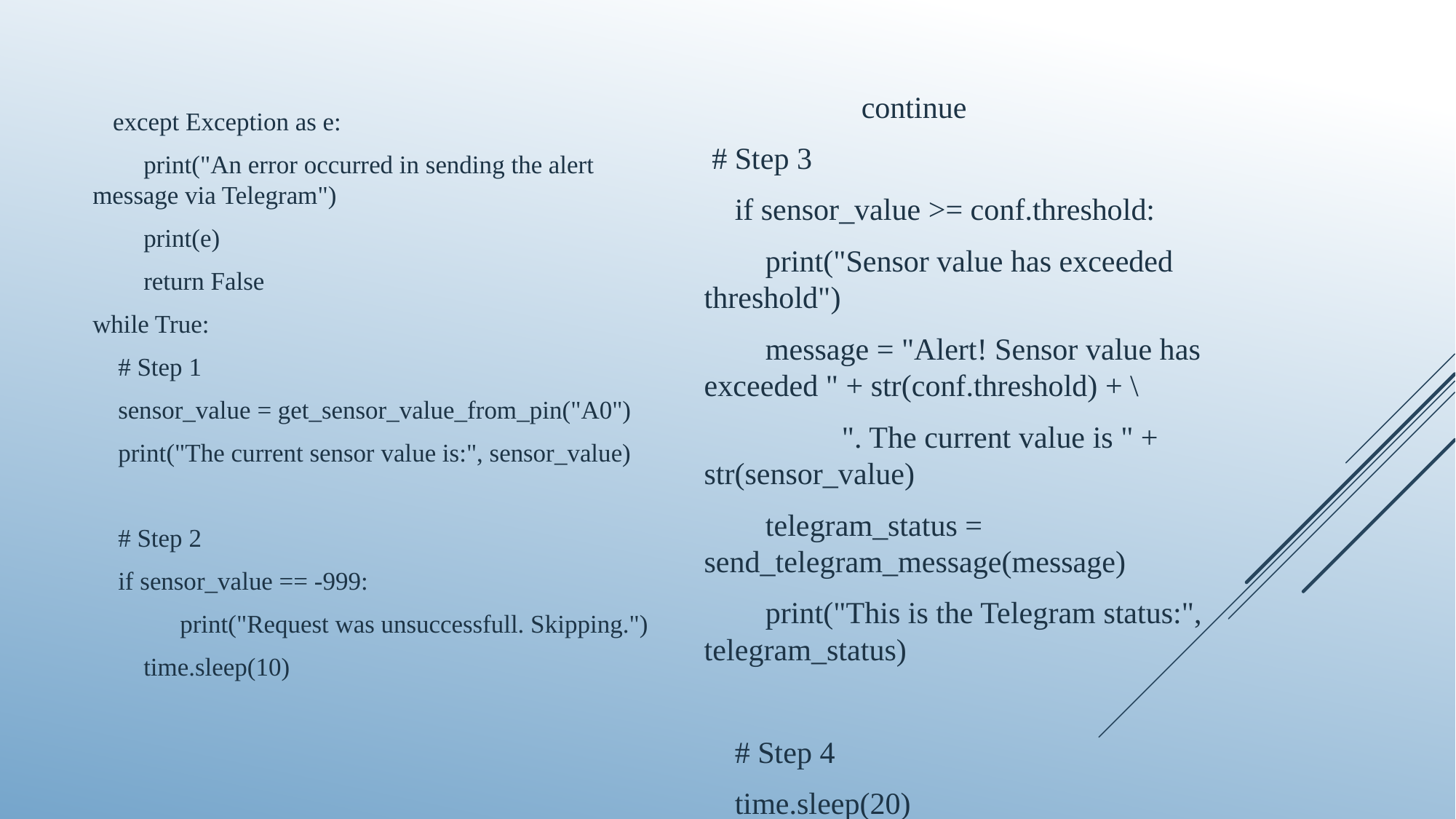

except Exception as e:
        print("An error occurred in sending the alert message via Telegram")
        print(e)
        return False
while True:
    # Step 1
    sensor_value = get_sensor_value_from_pin("A0")
    print("The current sensor value is:", sensor_value)

    # Step 2
    if sensor_value == -999:
	print("Request was unsuccessfull. Skipping.")
        time.sleep(10)

                        continue
 # Step 3
    if sensor_value >= conf.threshold:
        print("Sensor value has exceeded threshold")
        message = "Alert! Sensor value has exceeded " + str(conf.threshold) + \
                  ". The current value is " + str(sensor_value)
        telegram_status = send_telegram_message(message)
        print("This is the Telegram status:", telegram_status)

    # Step 4
    time.sleep(20)